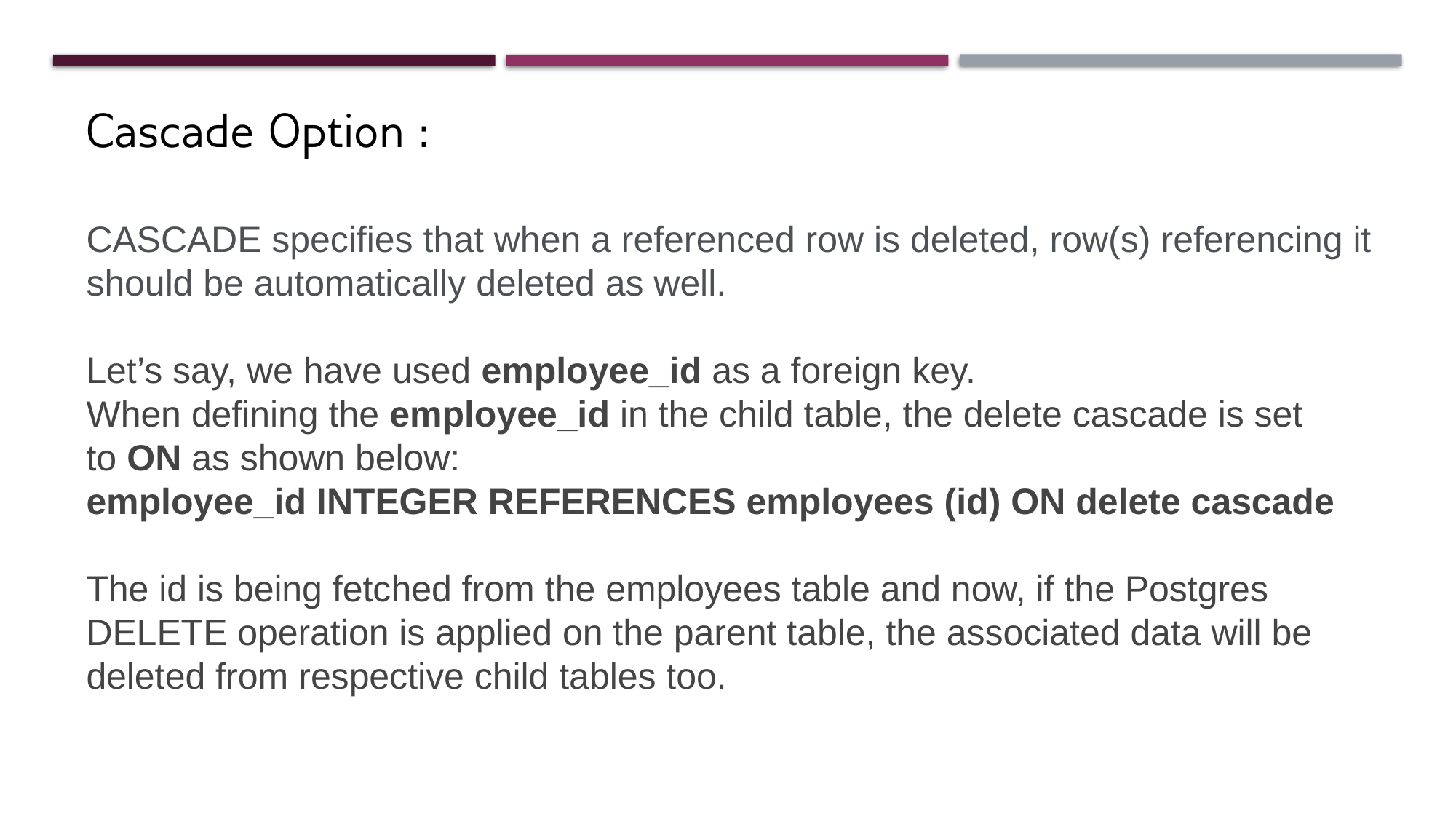

Cascade Option :

CASCADE specifies that when a referenced row is deleted, row(s) referencing it should be automatically deleted as well.

Let’s say, we have used employee_id as a foreign key.
When defining the employee_id in the child table, the delete cascade is set to ON as shown below:
employee_id INTEGER REFERENCES employees (id) ON delete cascade

The id is being fetched from the employees table and now, if the Postgres DELETE operation is applied on the parent table, the associated data will be deleted from respective child tables too.